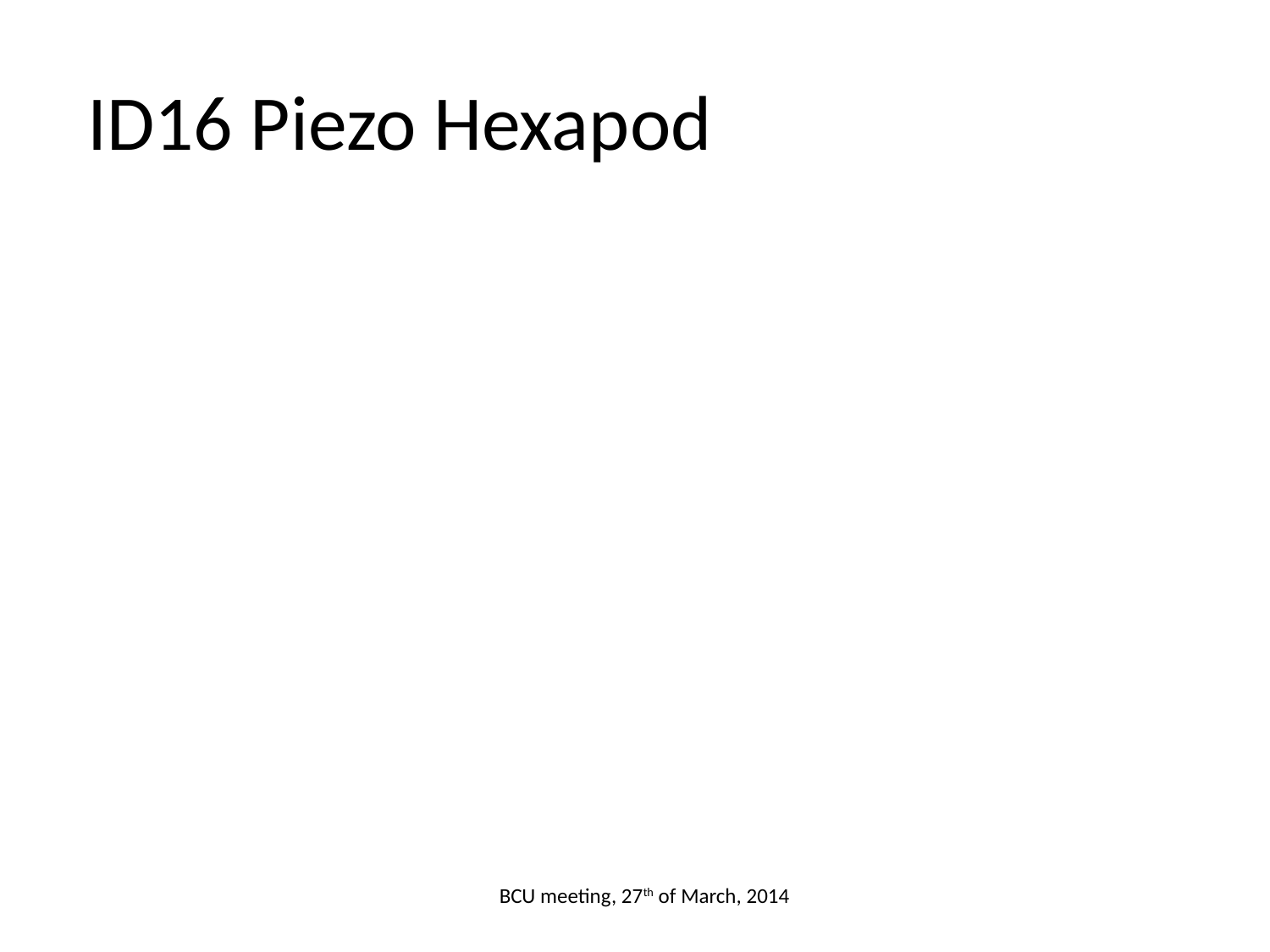

ID16 Piezo Hexapod
BCU meeting, 27th of March, 2014